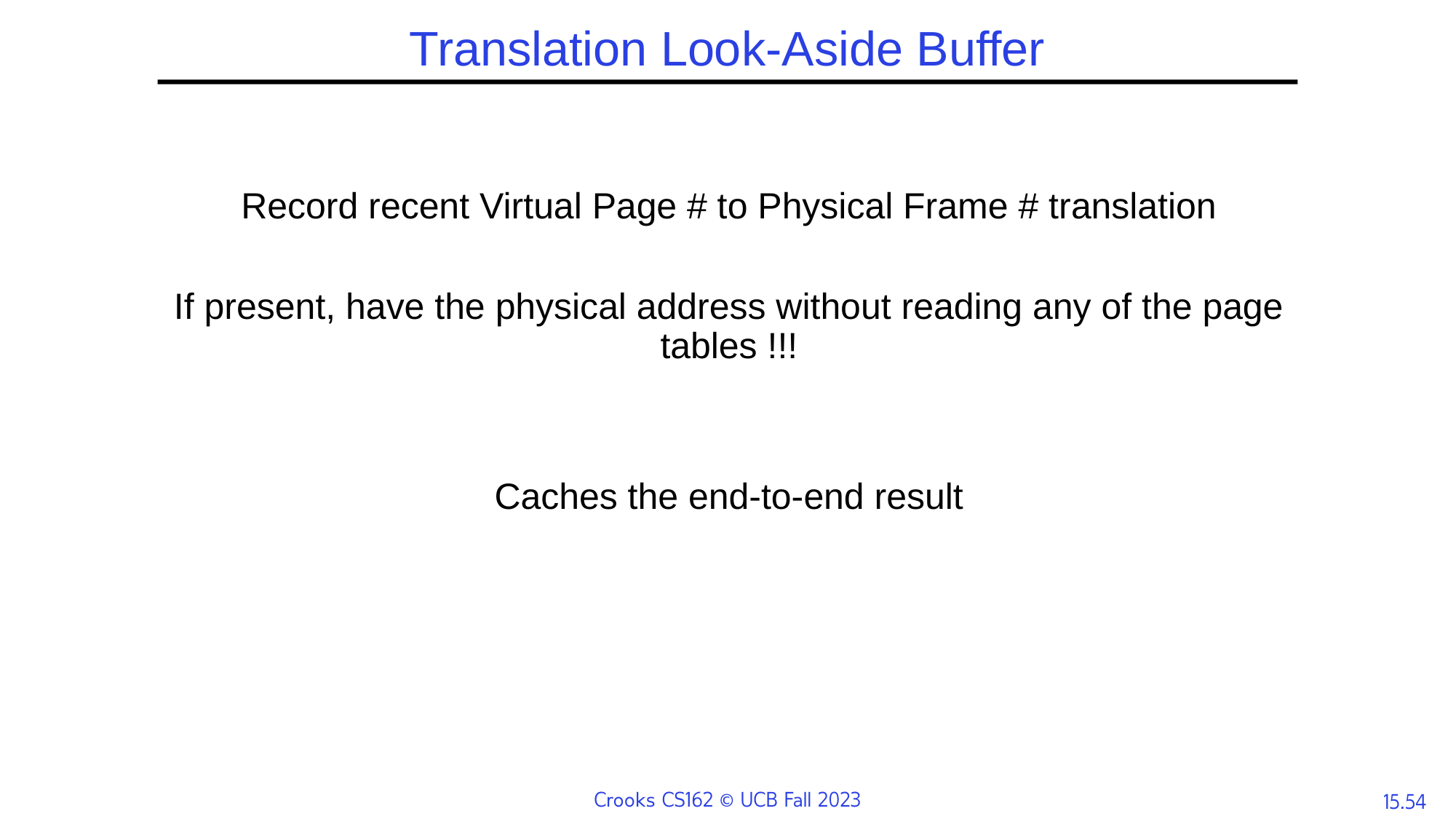

# Translation Look-Aside Buffer
Record recent Virtual Page # to Physical Frame # translation

If present, have the physical address without reading any of the page tables !!!

Caches the end-to-end result